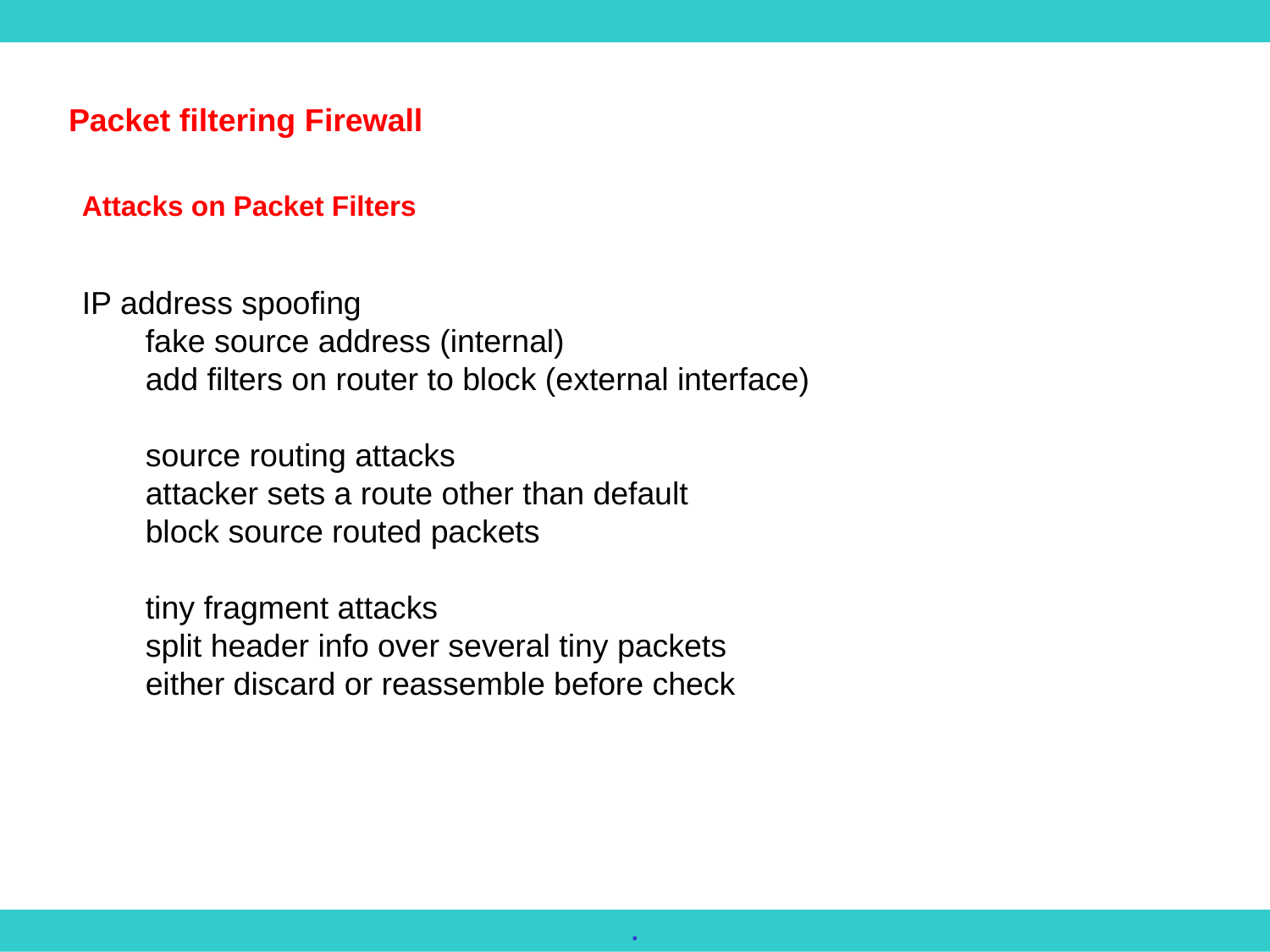

Packet filtering Firewall
Attacks on Packet Filters
IP address spoofing
fake source address (internal)
add filters on router to block (external interface)

source routing attacks
attacker sets a route other than default
block source routed packets

tiny fragment attacks
split header info over several tiny packets
either discard or reassemble before check
.